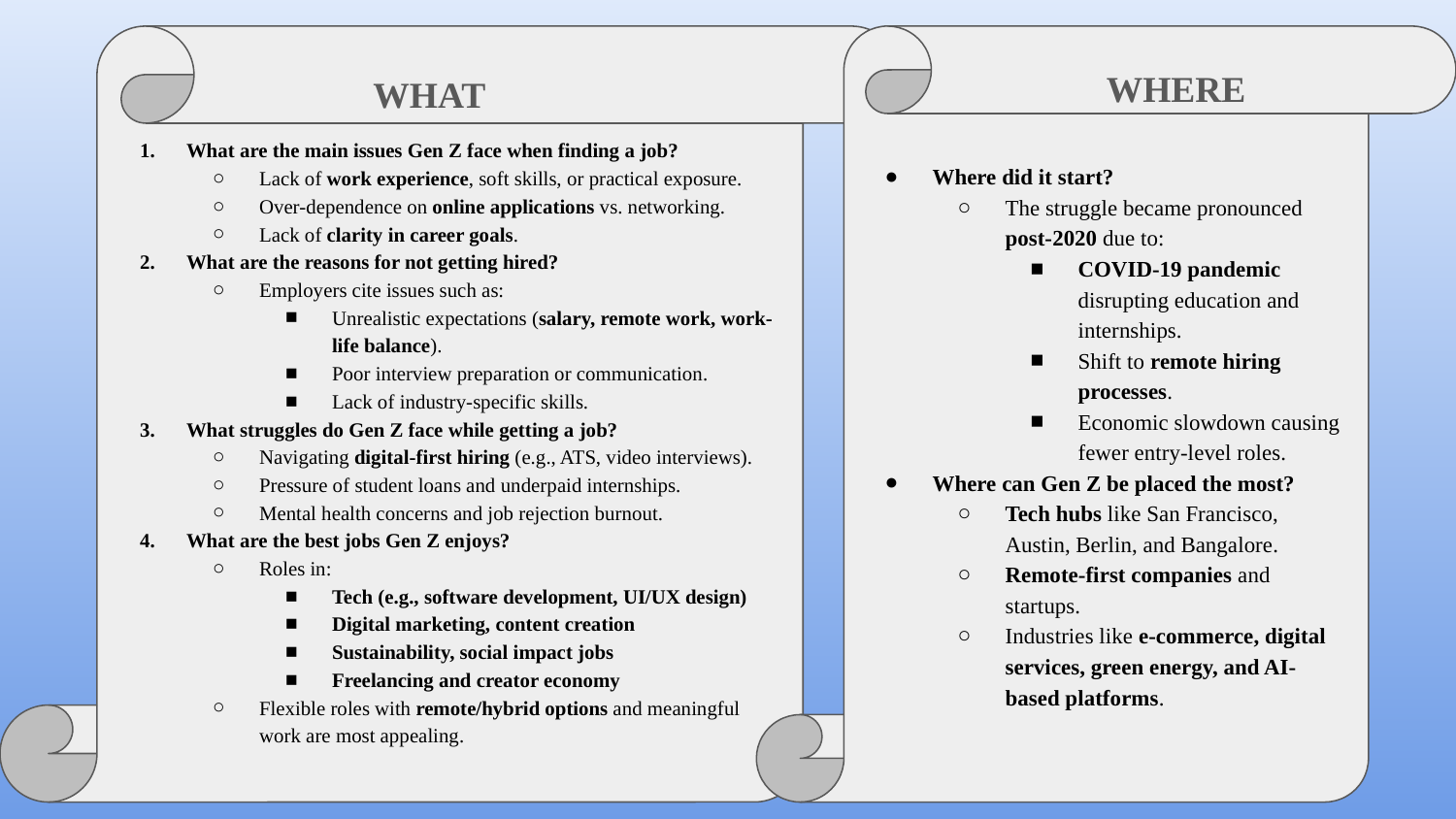

WHERE
WHAT
What are the main issues Gen Z face when finding a job?
Lack of work experience, soft skills, or practical exposure.
Over-dependence on online applications vs. networking.
Lack of clarity in career goals.
What are the reasons for not getting hired?
Employers cite issues such as:
Unrealistic expectations (salary, remote work, work-life balance).
Poor interview preparation or communication.
Lack of industry-specific skills.
What struggles do Gen Z face while getting a job?
Navigating digital-first hiring (e.g., ATS, video interviews).
Pressure of student loans and underpaid internships.
Mental health concerns and job rejection burnout.
What are the best jobs Gen Z enjoys?
Roles in:
Tech (e.g., software development, UI/UX design)
Digital marketing, content creation
Sustainability, social impact jobs
Freelancing and creator economy
Flexible roles with remote/hybrid options and meaningful work are most appealing.

Where did it start?
The struggle became pronounced post-2020 due to:
COVID-19 pandemic disrupting education and internships.
Shift to remote hiring processes.
Economic slowdown causing fewer entry-level roles.
Where can Gen Z be placed the most?
Tech hubs like San Francisco, Austin, Berlin, and Bangalore.
Remote-first companies and startups.
Industries like e-commerce, digital services, green energy, and AI-based platforms.